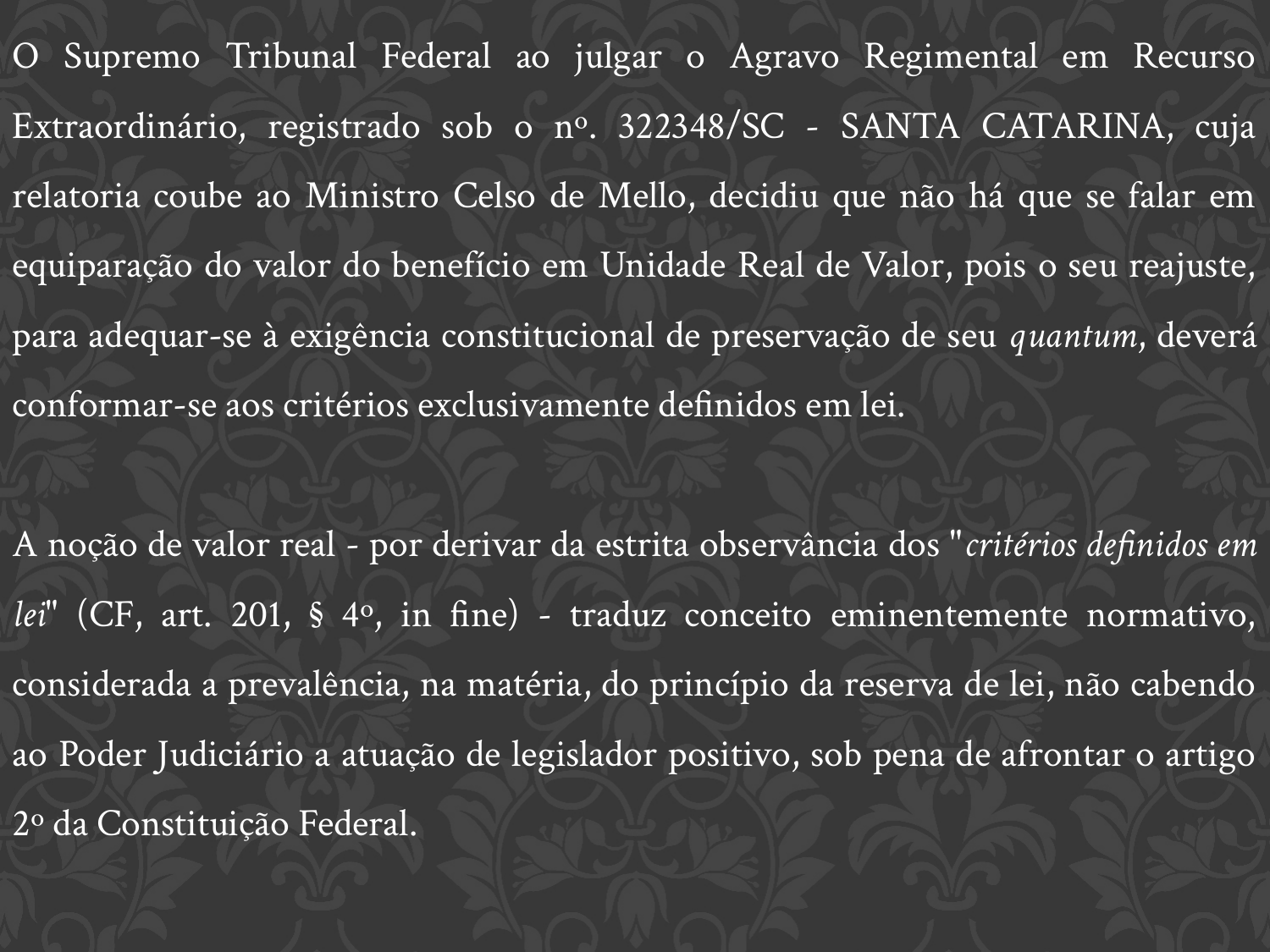

O Supremo Tribunal Federal ao julgar o Agravo Regimental em Recurso Extraordinário, registrado sob o nº. 322348/SC - SANTA CATARINA, cuja relatoria coube ao Ministro Celso de Mello, decidiu que não há que se falar em equiparação do valor do benefício em Unidade Real de Valor, pois o seu reajuste, para adequar-se à exigência constitucional de preservação de seu quantum, deverá conformar-se aos critérios exclusivamente definidos em lei.

A noção de valor real - por derivar da estrita observância dos "critérios definidos em lei" (CF, art. 201, § 4º, in fine) - traduz conceito eminentemente normativo, considerada a prevalência, na matéria, do princípio da reserva de lei, não cabendo ao Poder Judiciário a atuação de legislador positivo, sob pena de afrontar o artigo 2º da Constituição Federal.